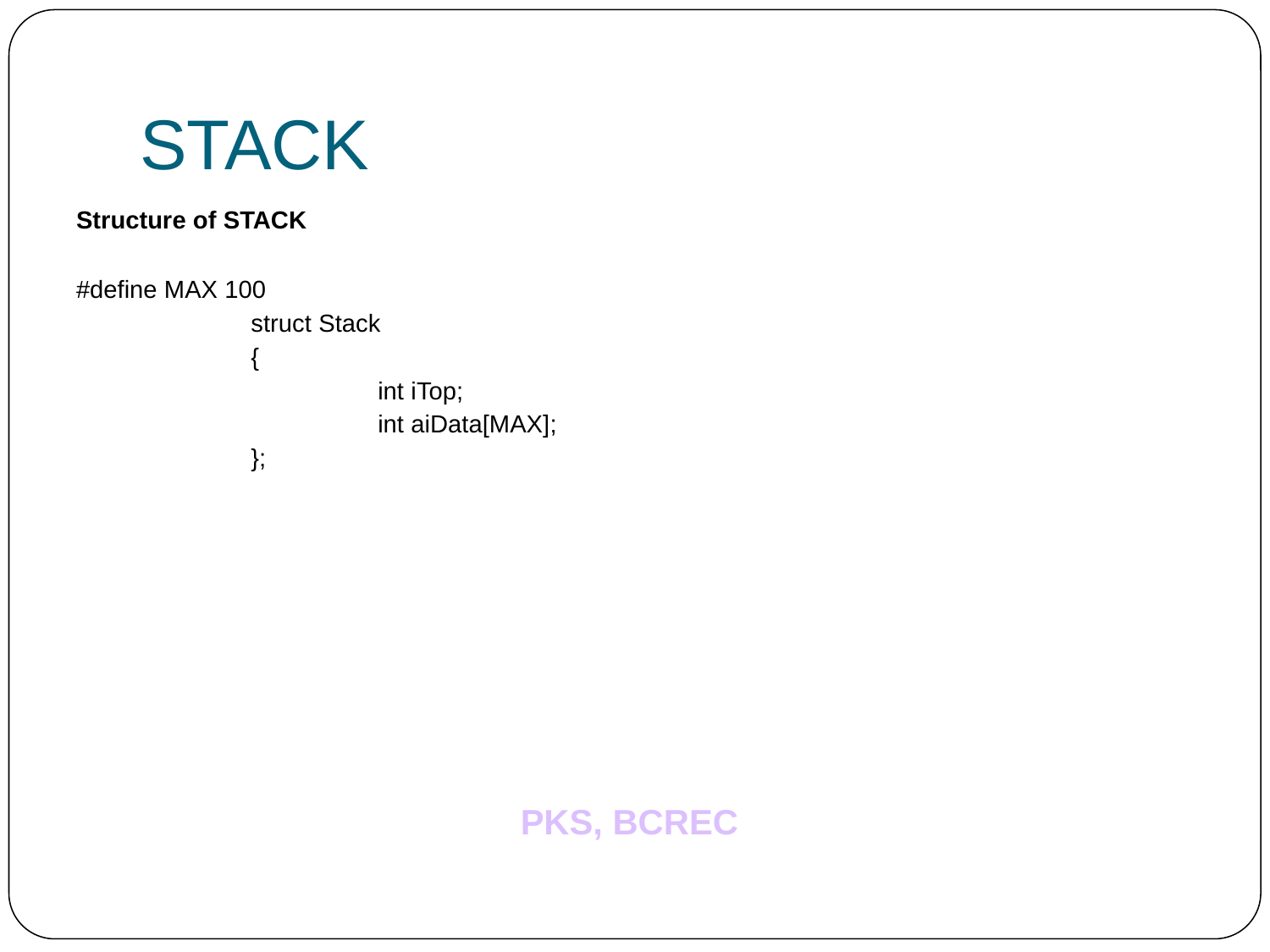

# STACK
Structure of STACK

#define MAX 100
		struct Stack
		{
			int iTop;
			int aiData[MAX];
		};